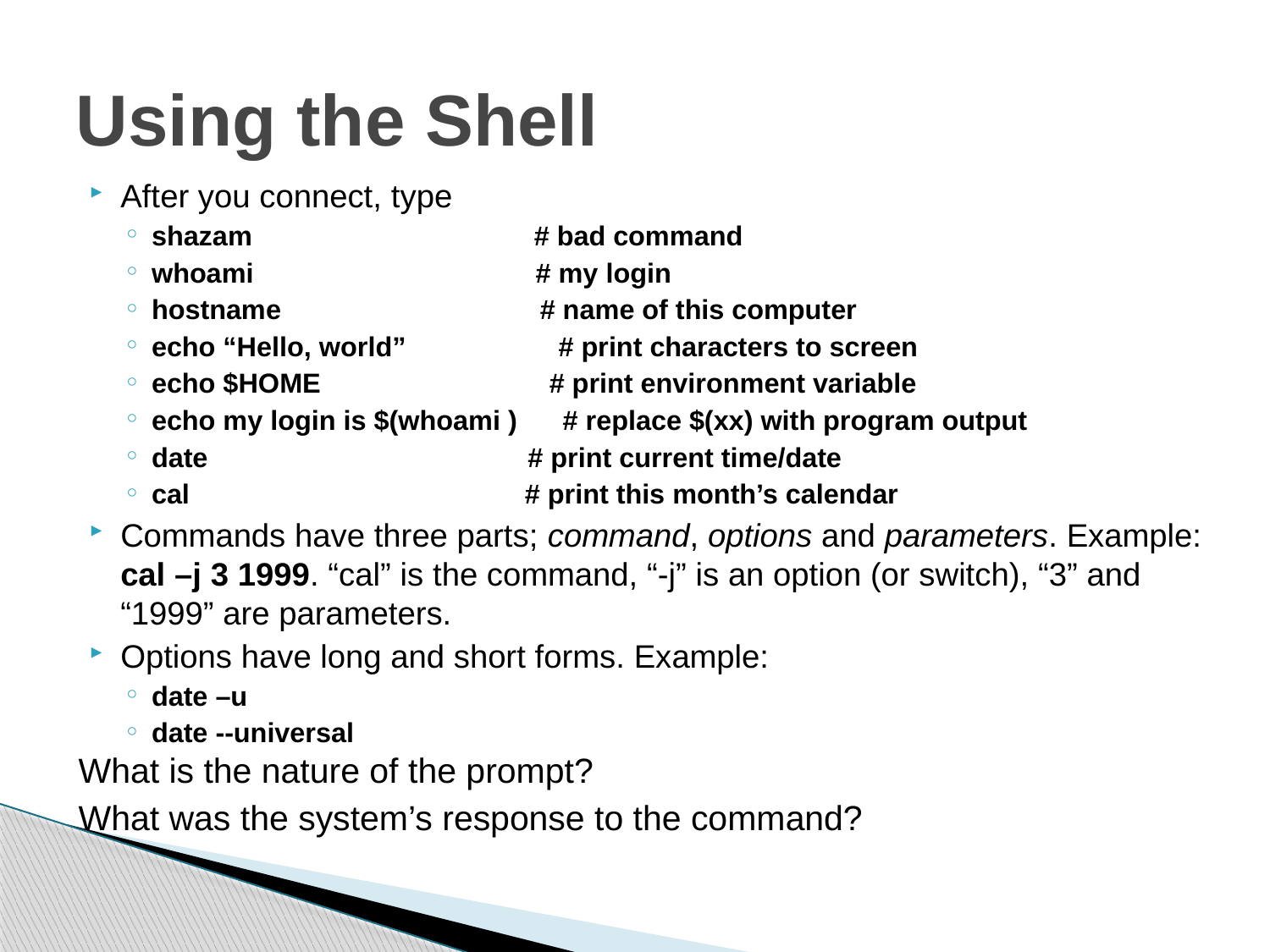

# Using the Shell
After you connect, type
shazam                                     # bad command
whoami                                     # my login
hostname                                  # name of this computer
echo “Hello, world”                    # print characters to screen
echo $HOME                              # print environment variable
echo my login is $(whoami )      # replace $(xx) with program output
date                                          # print current time/date
cal                                            # print this month’s calendar
Commands have three parts; command, options and parameters. Example: cal –j 3 1999. “cal” is the command, “-j” is an option (or switch), “3” and “1999” are parameters.
Options have long and short forms. Example:
date –u
date --universal

What is the nature of the prompt?
What was the system’s response to the command?